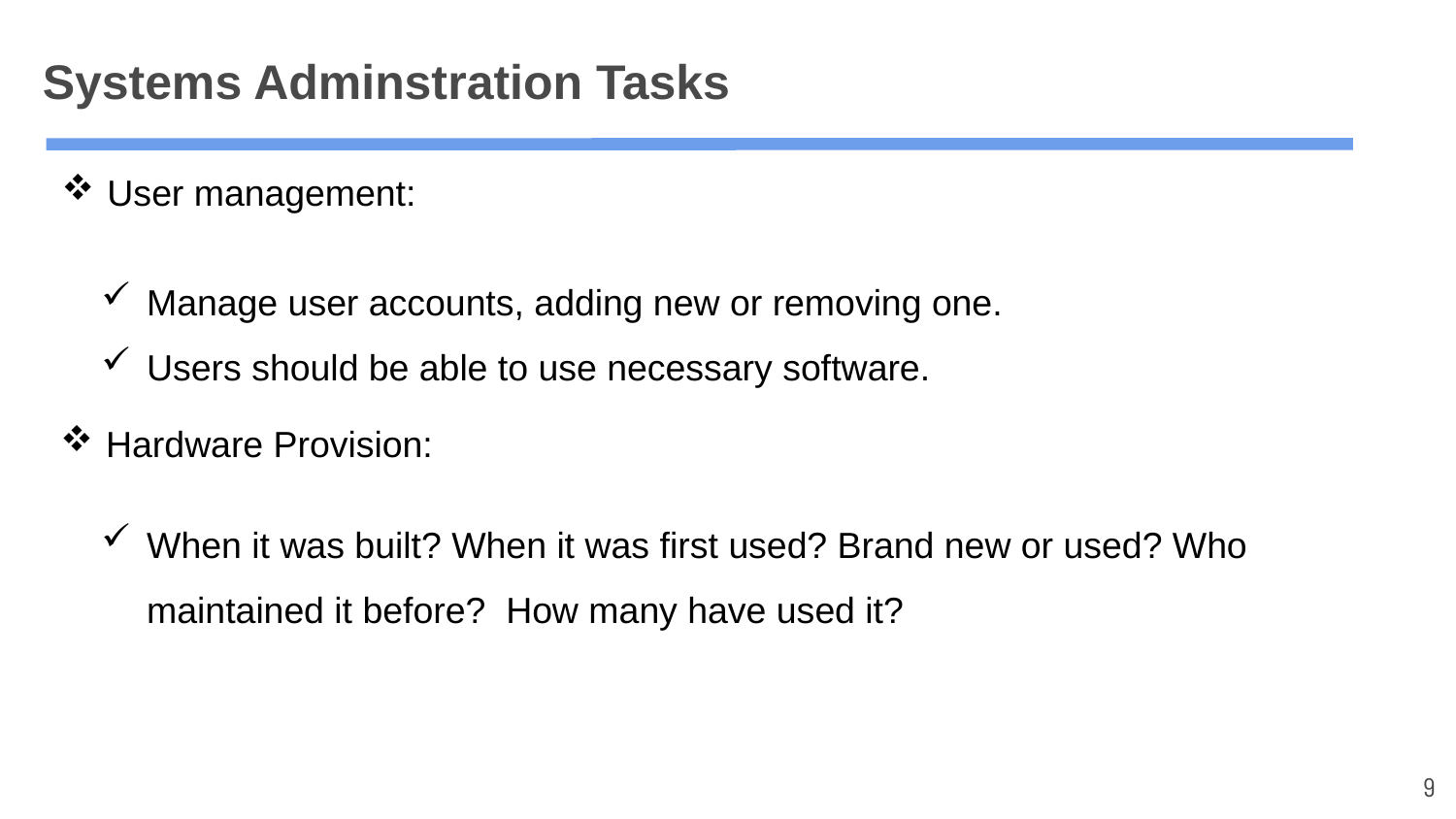

Systems Adminstration Tasks
User management:

Manage user accounts, adding new or removing one.
Users should be able to use necessary software.
Hardware Provision:

When it was built? When it was first used? Brand new or used? Who maintained it before?  How many have used it?
9